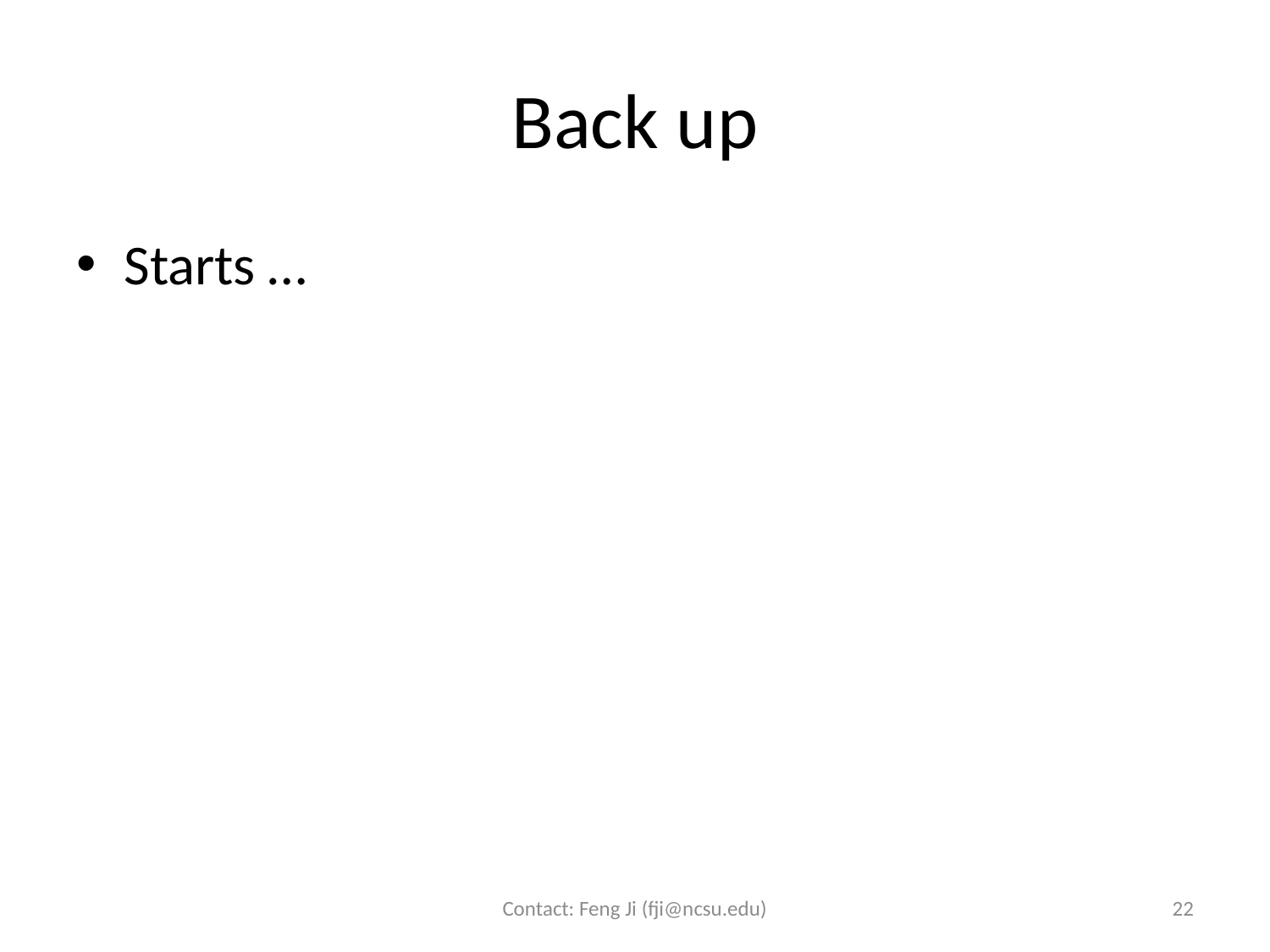

# Back up
Starts …
Contact: Feng Ji (fji@ncsu.edu)
22